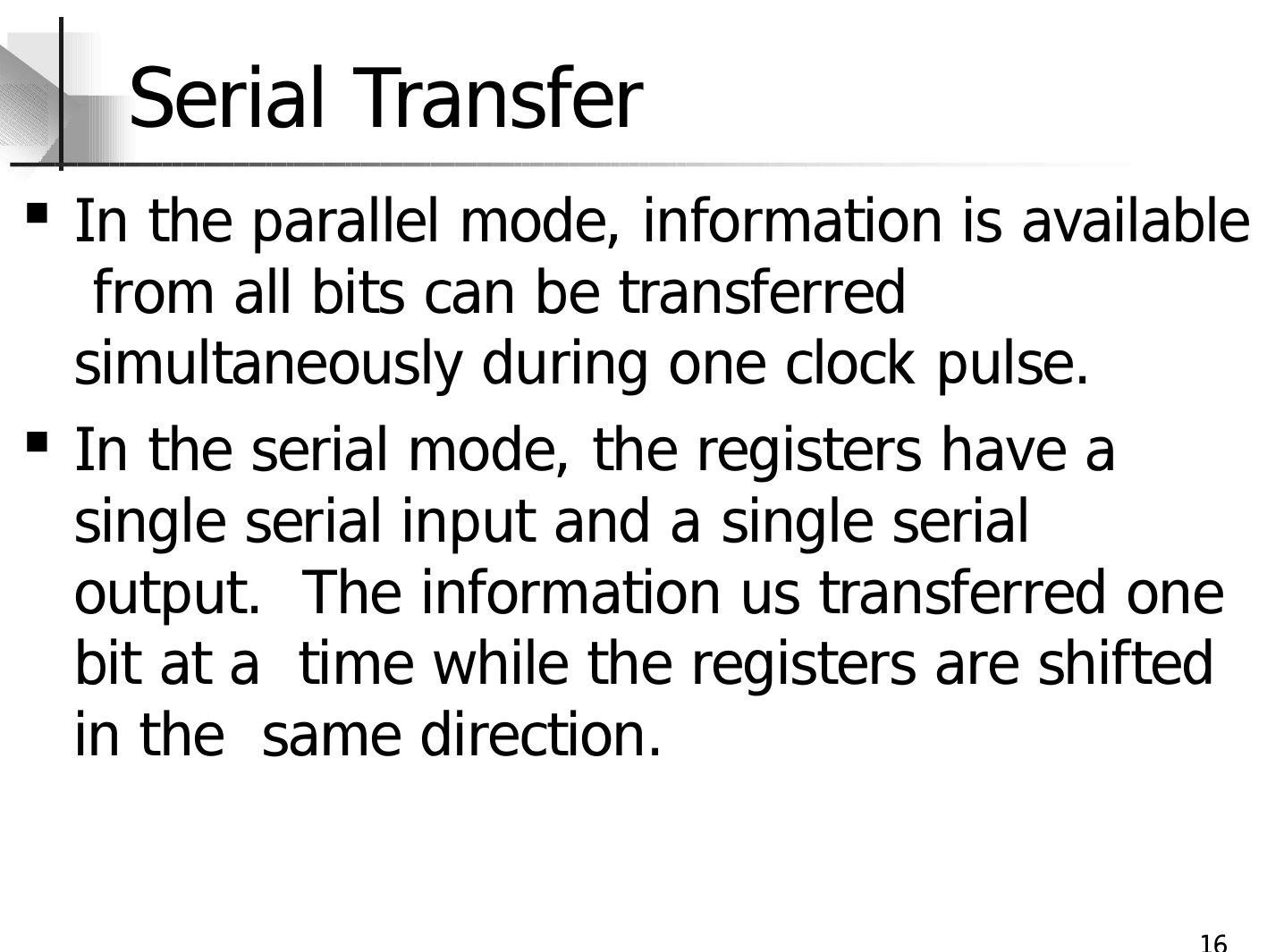

# Serial Transfer
In the parallel mode, information is available  from all bits can be transferred  simultaneously during one clock pulse.
In the serial mode, the registers have a  single serial input and a single serial output.  The information us transferred one bit at a  time while the registers are shifted in the  same direction.
16